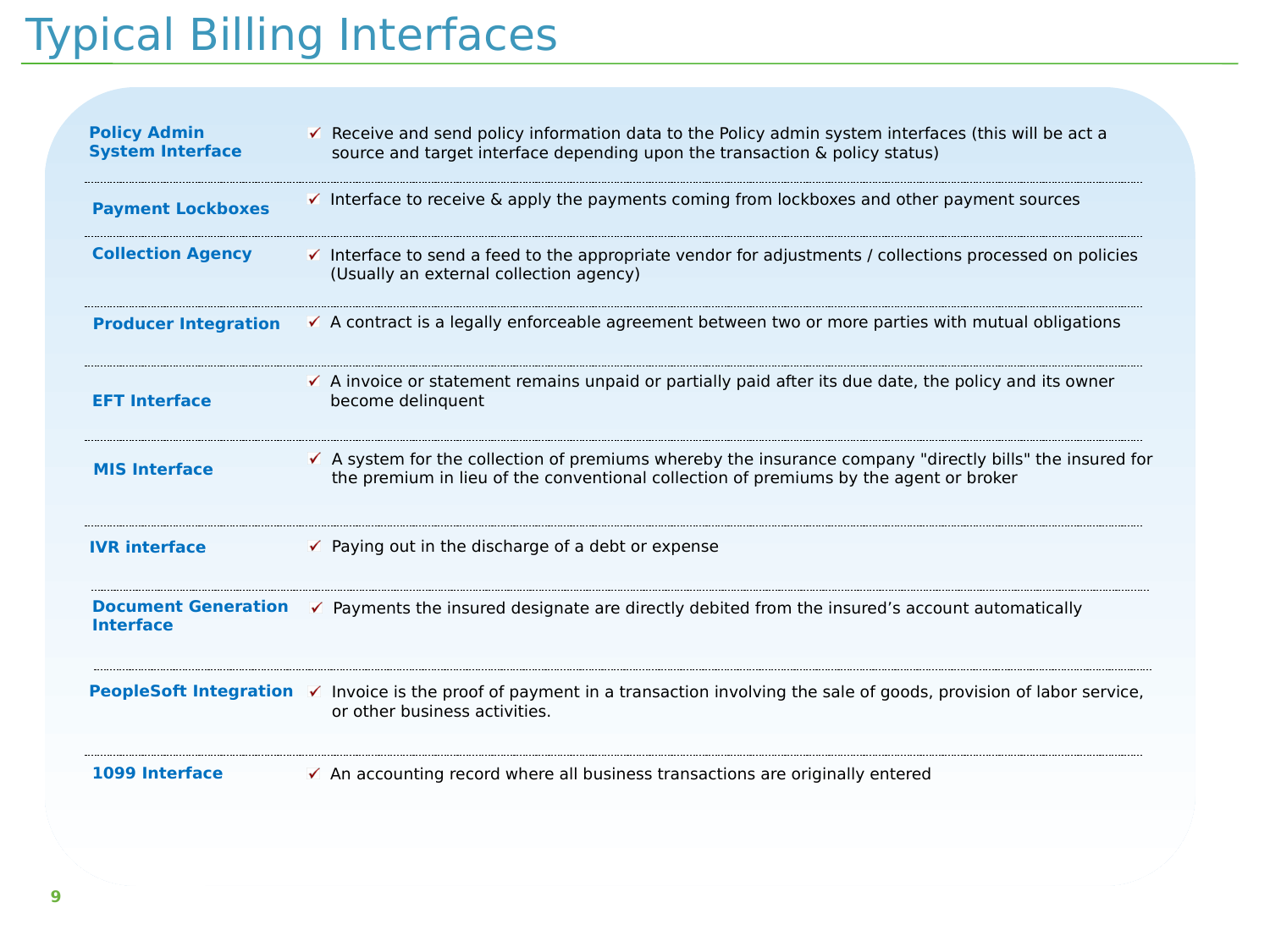

# Typical Billing Interfaces

Policy Admin System Interface
Receive and send policy information data to the Policy admin system interfaces (this will be act a source and target interface depending upon the transaction & policy status)
Interface to receive & apply the payments coming from lockboxes and other payment sources
Payment Lockboxes
Collection Agency
Interface to send a feed to the appropriate vendor for adjustments / collections processed on policies (Usually an external collection agency)
A contract is a legally enforceable agreement between two or more parties with mutual obligations
Producer Integration
A invoice or statement remains unpaid or partially paid after its due date, the policy and its owner become delinquent
EFT Interface
A system for the collection of premiums whereby the insurance company "directly bills" the insured for the premium in lieu of the conventional collection of premiums by the agent or broker
MIS Interface
Paying out in the discharge of a debt or expense
IVR interface
Document Generation Interface
Payments the insured designate are directly debited from the insured’s account automatically
PeopleSoft Integration
Invoice is the proof of payment in a transaction involving the sale of goods, provision of labor service, or other business activities.
1099 Interface
An accounting record where all business transactions are originally entered
9